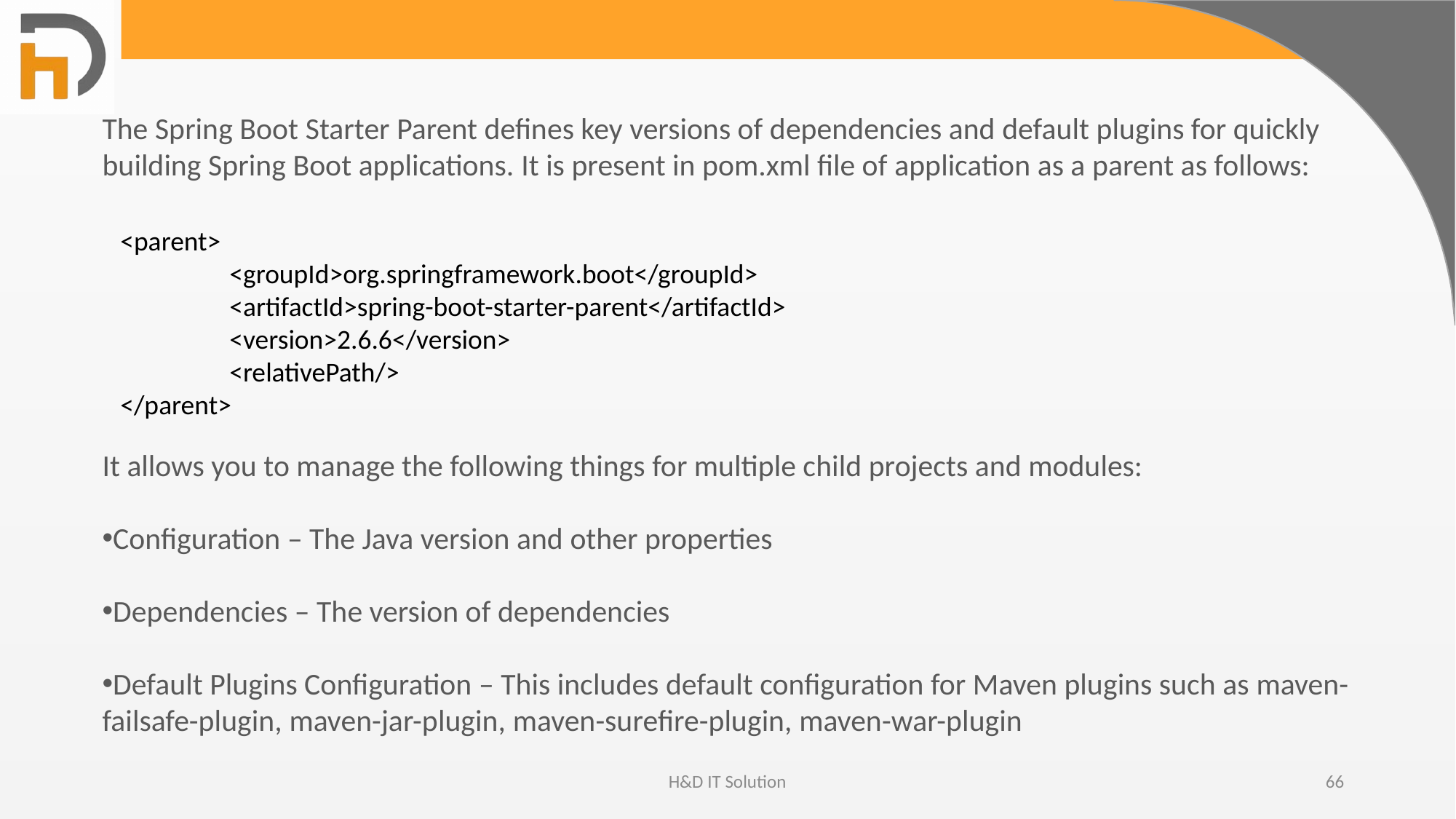

The Spring Boot Starter Parent defines key versions of dependencies and default plugins for quickly building Spring Boot applications. It is present in pom.xml file of application as a parent as follows:
<parent>
	<groupId>org.springframework.boot</groupId>
	<artifactId>spring-boot-starter-parent</artifactId>
	<version>2.6.6</version>
	<relativePath/>
</parent>
It allows you to manage the following things for multiple child projects and modules:

Configuration – The Java version and other properties

Dependencies – The version of dependencies

Default Plugins Configuration – This includes default configuration for Maven plugins such as maven-failsafe-plugin, maven-jar-plugin, maven-surefire-plugin, maven-war-plugin
H&D IT Solution
66